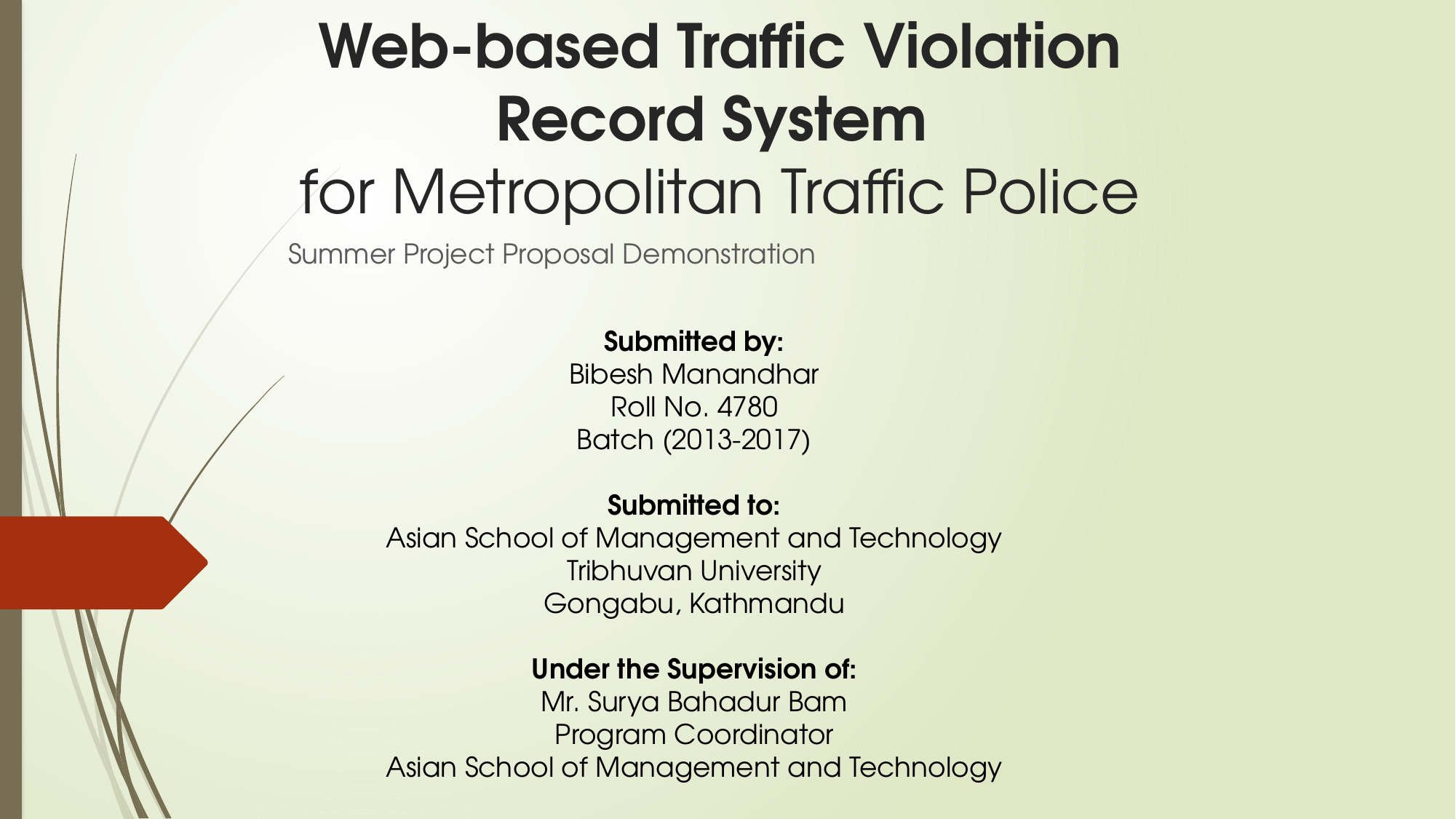

# Web-based Traffic Violation Record System for Metropolitan Traffic Police
Summer Project Proposal Demonstration
Submitted by:
Bibesh Manandhar
Roll No. 4780
Batch (2013-2017)

Submitted to:
Asian School of Management and Technology
Tribhuvan University
Gongabu, Kathmandu

Under the Supervision of:
Mr. Surya Bahadur Bam
Program Coordinator
Asian School of Management and Technology